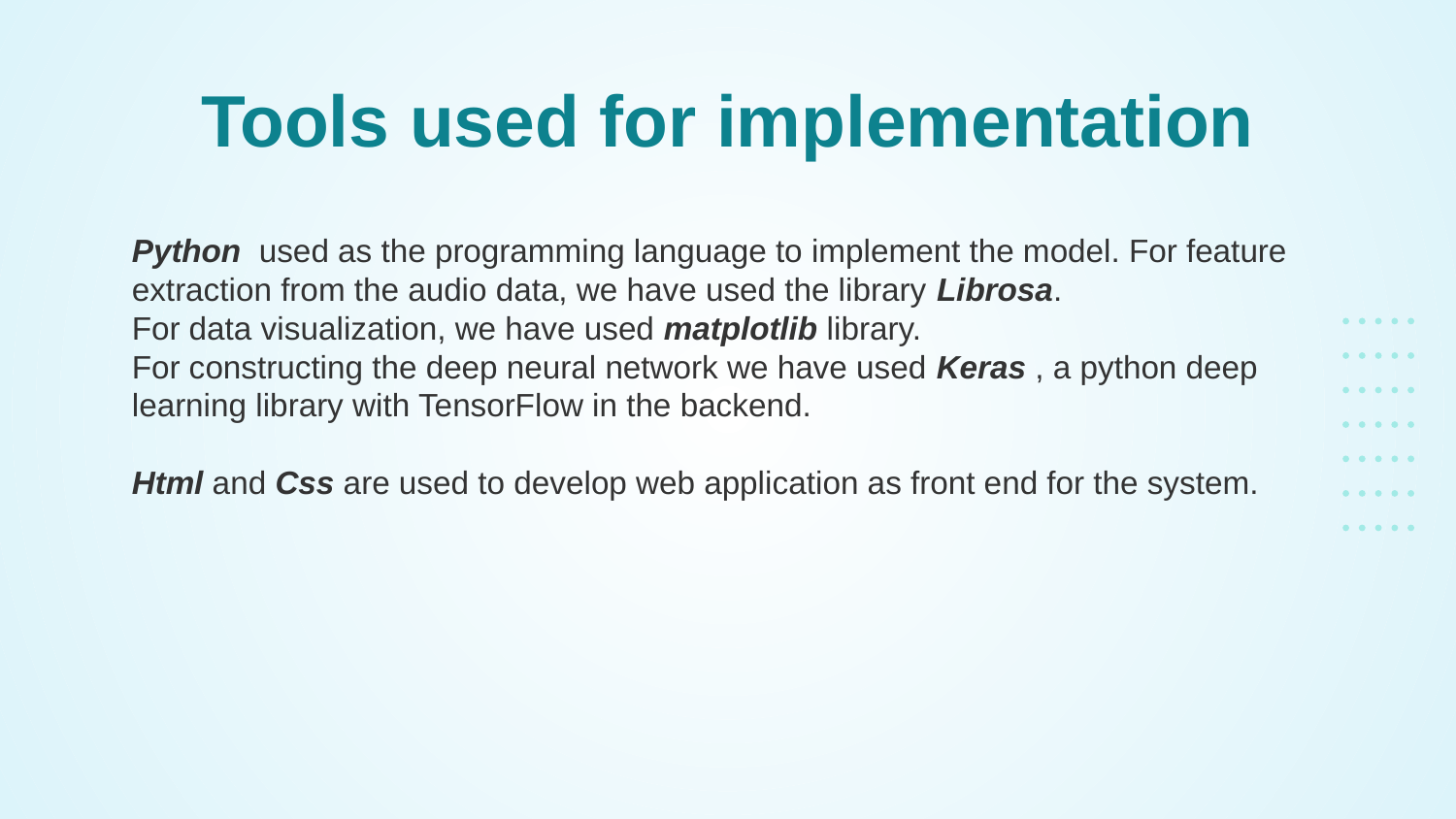

# Tools used for implementation
Python  used as the programming language to implement the model. For feature extraction from the audio data, we have used the library Librosa.
For data visualization, we have used matplotlib library.
For constructing the deep neural network we have used Keras , a python deep learning library with TensorFlow in the backend.

Html and Css are used to develop web application as front end for the system.